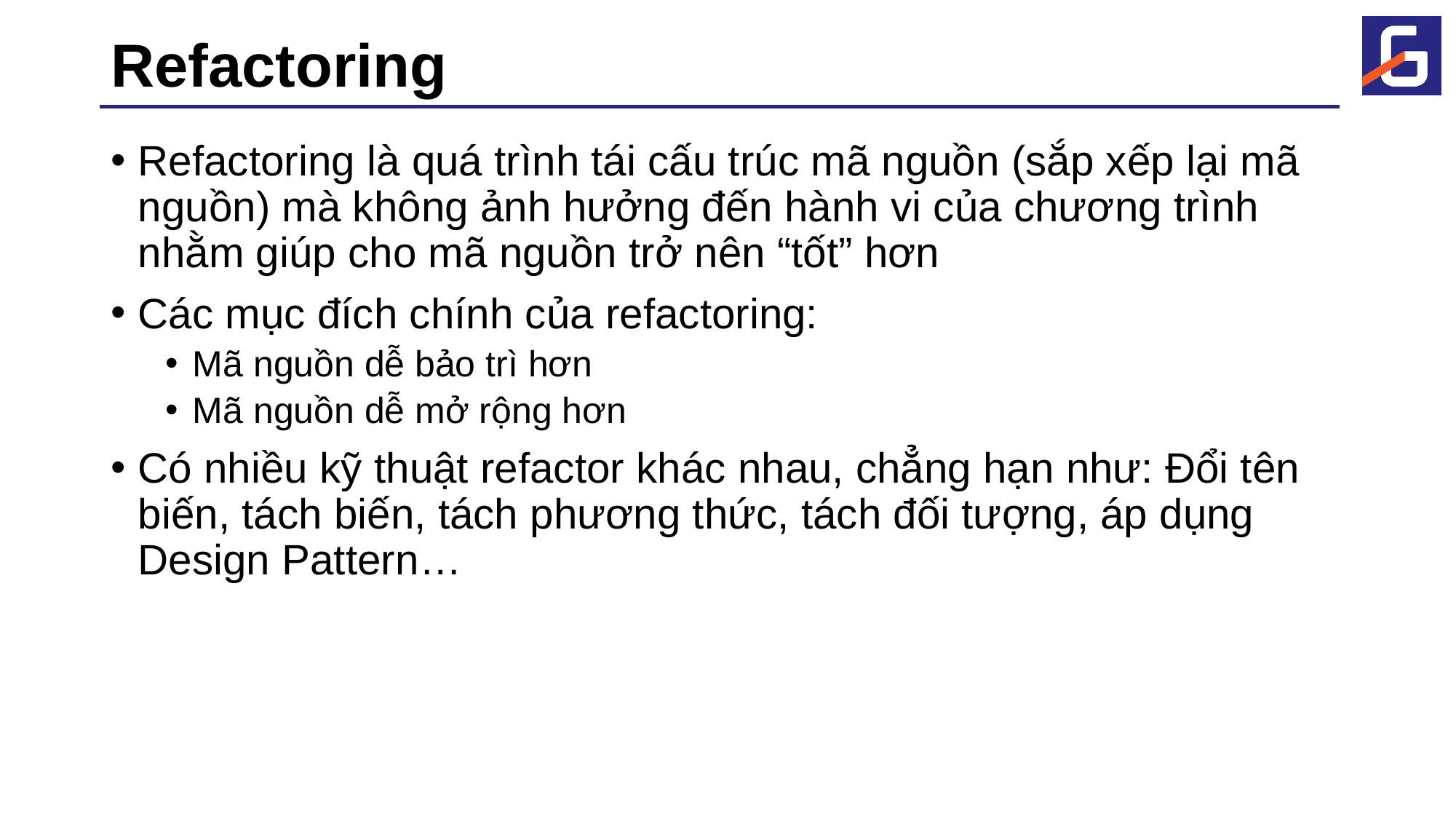

# Refactoring
Refactoring là quá trình tái cấu trúc mã nguồn (sắp xếp lại mã nguồn) mà không ảnh hưởng đến hành vi của chương trình nhằm giúp cho mã nguồn trở nên “tốt” hơn
Các mục đích chính của refactoring:
Mã nguồn dễ bảo trì hơn
Mã nguồn dễ mở rộng hơn
Có nhiều kỹ thuật refactor khác nhau, chẳng hạn như: Đổi tên biến, tách biến, tách phương thức, tách đối tượng, áp dụng Design Pattern…